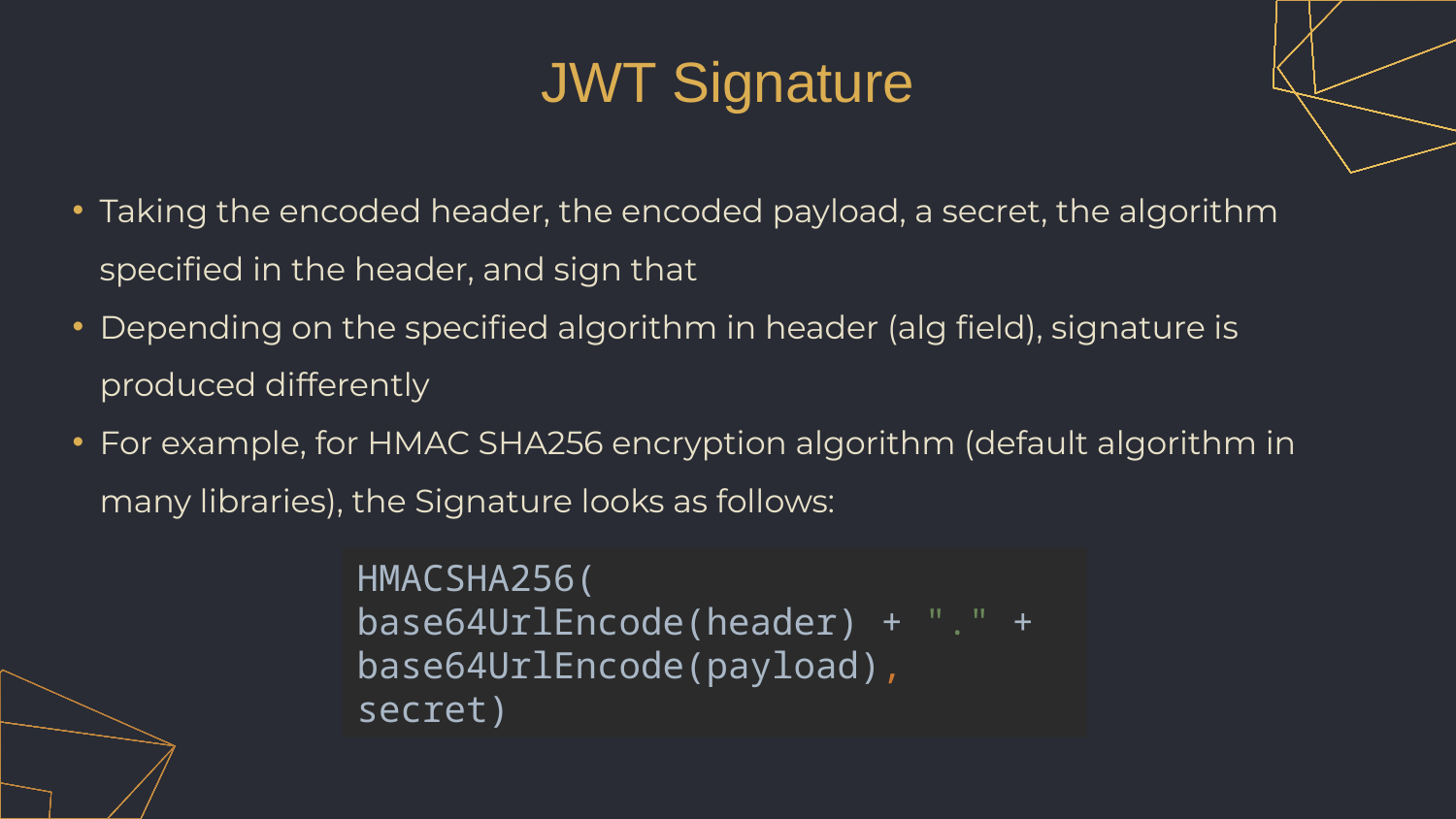

# JWT Signature
Taking the encoded header, the encoded payload, a secret, the algorithm specified in the header, and sign that
Depending on the specified algorithm in header (alg field), signature is produced differently
For example, for HMAC SHA256 encryption algorithm (default algorithm in many libraries), the Signature looks as follows:
HMACSHA256(
base64UrlEncode(header) + "." +
base64UrlEncode(payload),
secret)